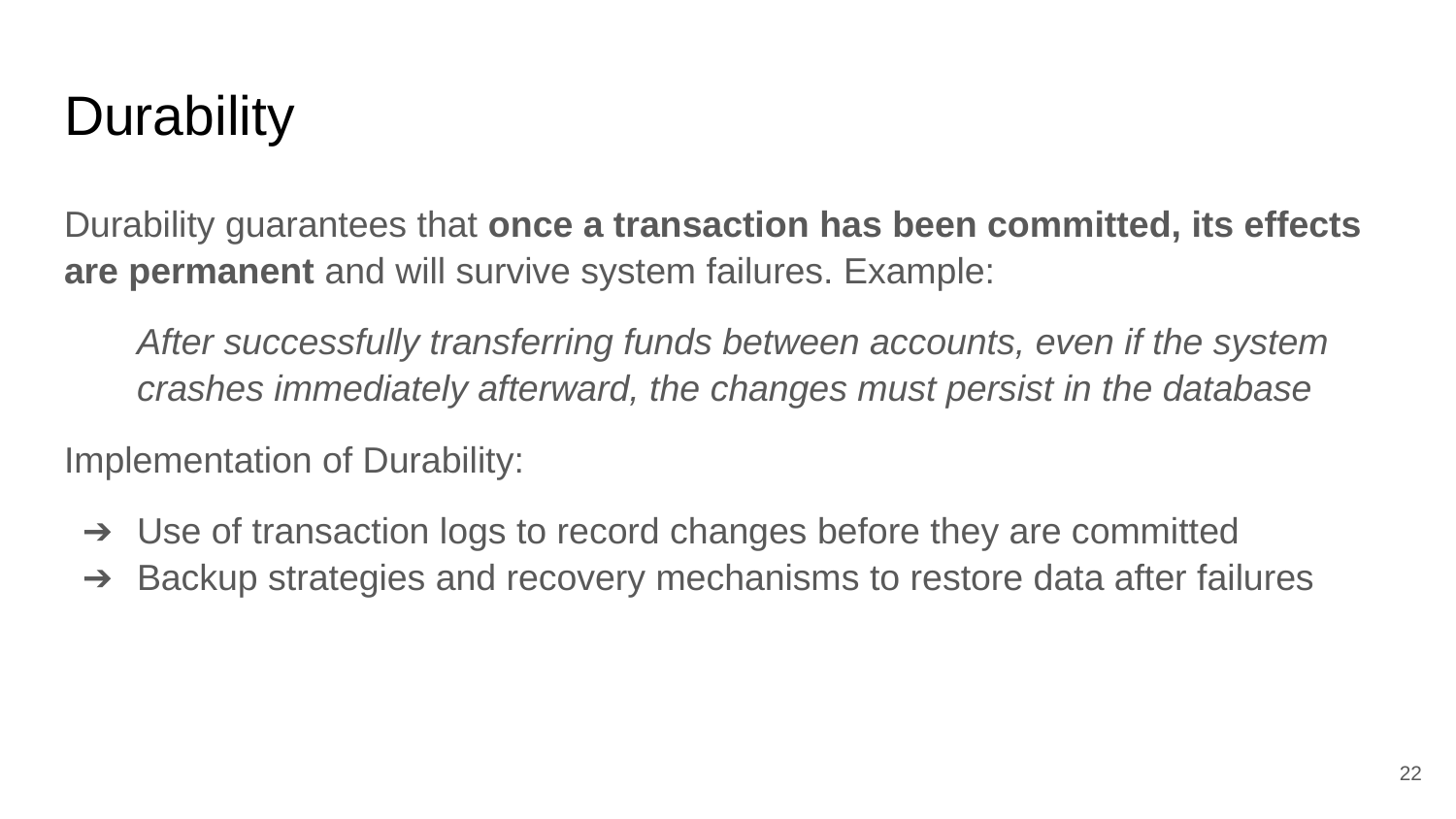

# Durability
Durability guarantees that once a transaction has been committed, its effects are permanent and will survive system failures. Example:
After successfully transferring funds between accounts, even if the system crashes immediately afterward, the changes must persist in the database
Implementation of Durability:
Use of transaction logs to record changes before they are committed
Backup strategies and recovery mechanisms to restore data after failures
22